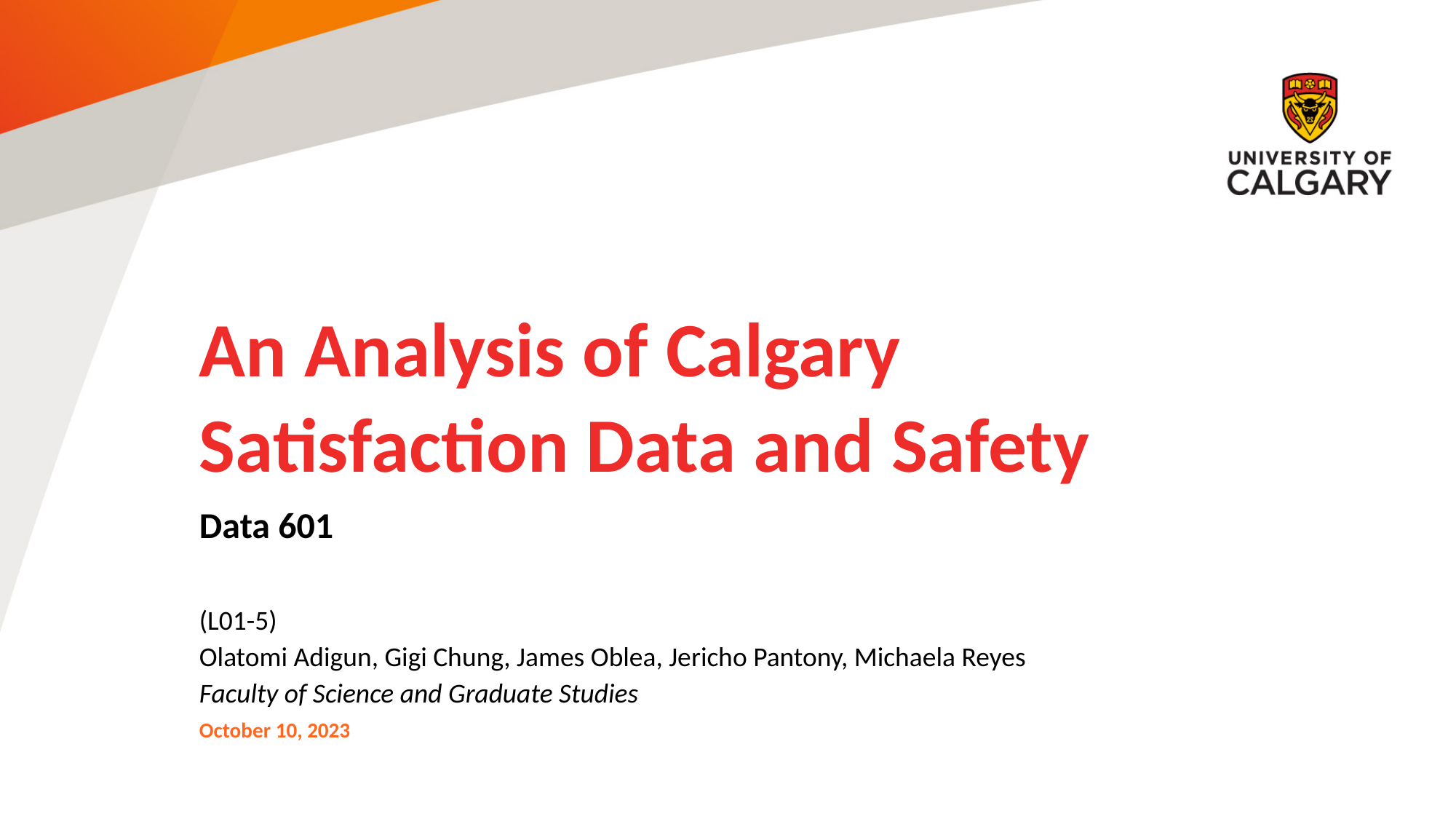

# An Analysis of Calgary Satisfaction Data and Safety
Data 601
(L01-5)
Olatomi Adigun, Gigi Chung, James Oblea, Jericho Pantony, Michaela Reyes
Faculty of Science and Graduate Studies
October 10, 2023